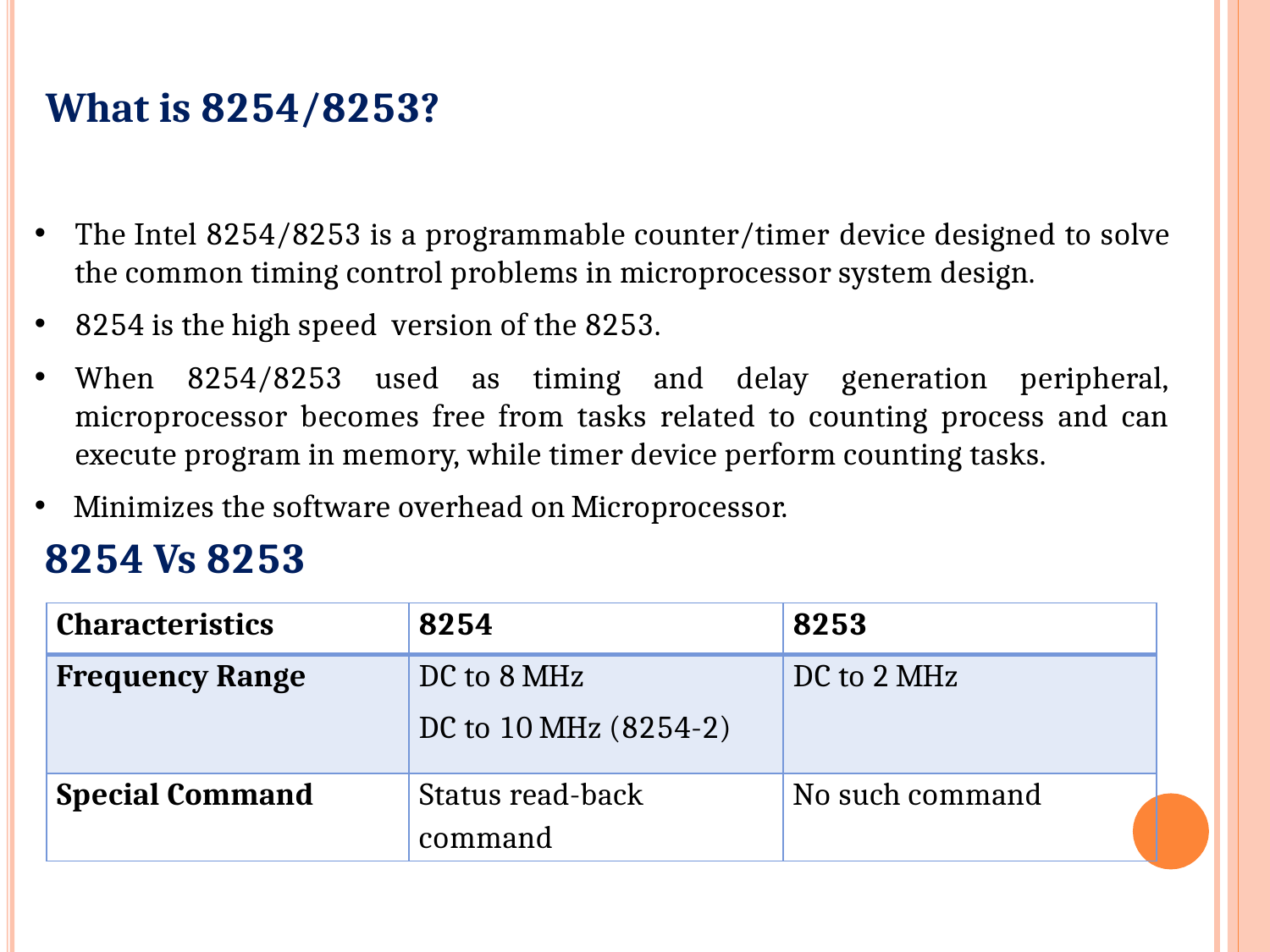

What is 8254/8253?

The Intel 8254/8253 is a programmable counter/timer device designed to solve the common timing control problems in microprocessor system design.
8254 is the high speed  version of the 8253.
When 8254/8253 used as timing and delay generation peripheral, microprocessor becomes free from tasks related to counting process and can execute program in memory, while timer device perform counting tasks.
Minimizes the software overhead on Microprocessor.
8254 Vs 8253
| Characteristics | 8254 | 8253 |
| --- | --- | --- |
| Frequency Range | DC to 8 MHz DC to 10 MHz (8254-2) | DC to 2 MHz |
| Special Command | Status read-back command | No such command |